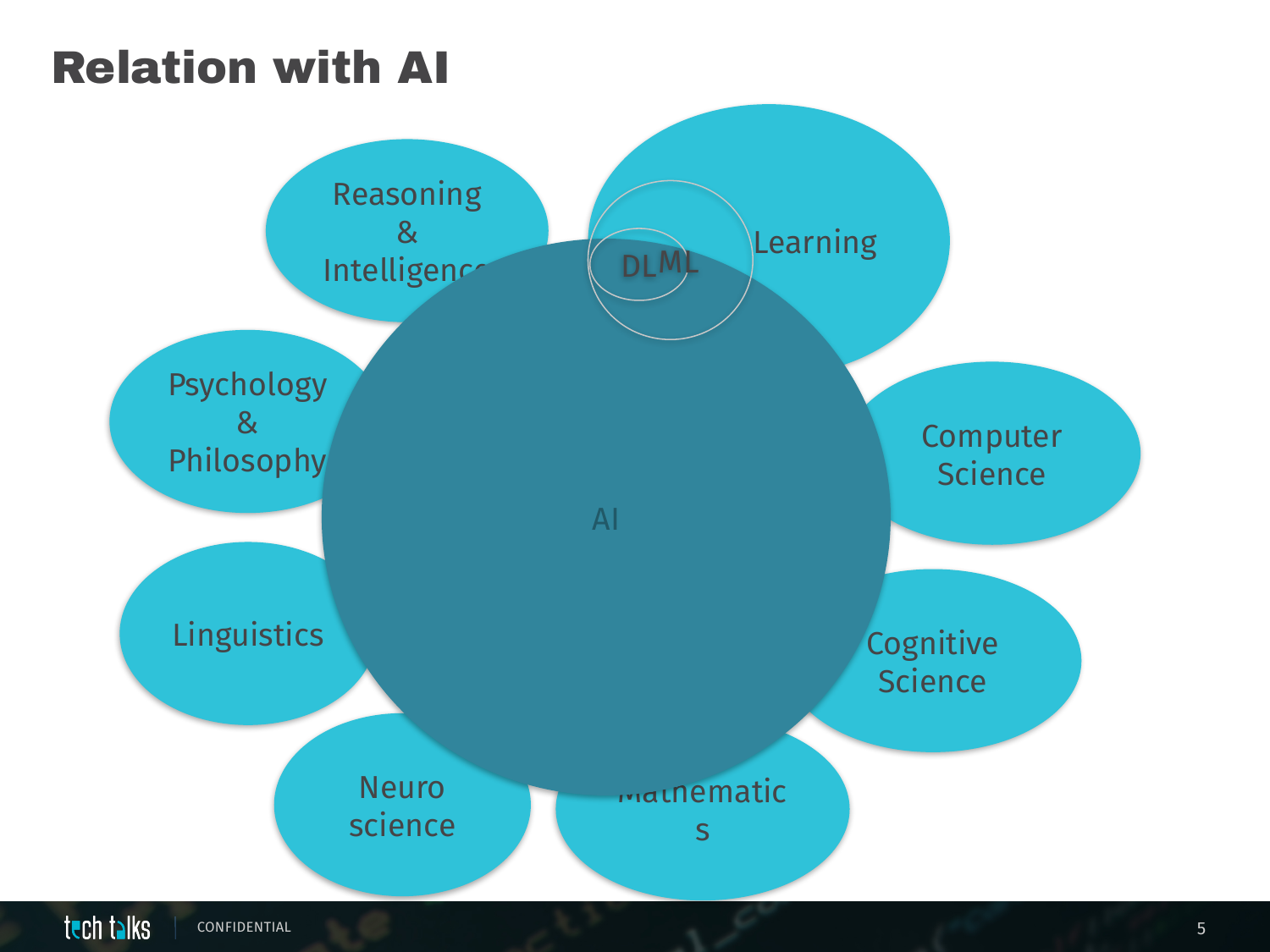

Relation with AI
           Learning
Reasoning & Intelligence
  ML
DL
AI
Psychology&
Philosophy
Computer Science
Linguistics
Cognitive Science
Neuro science
Mathematics